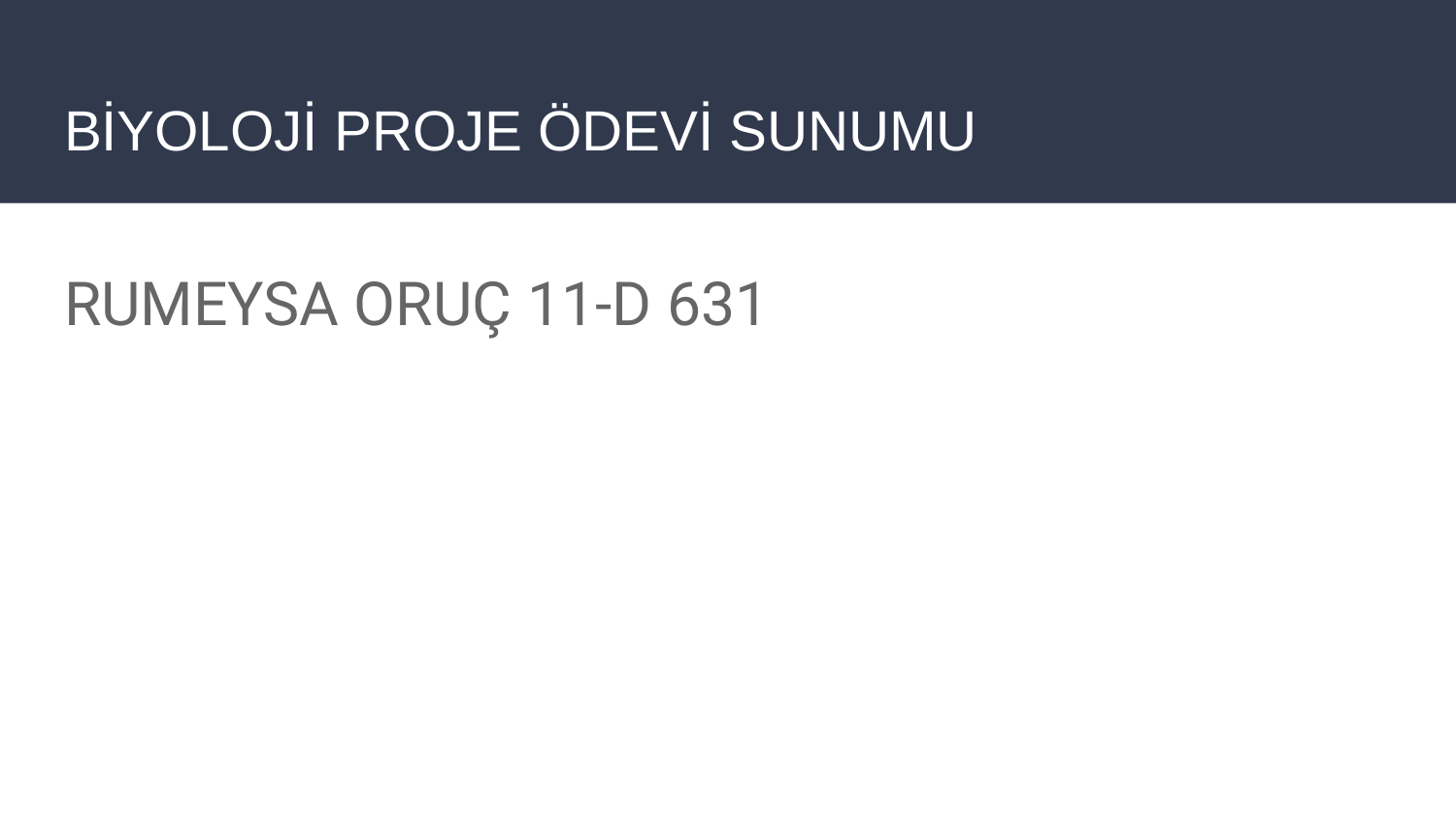

# BİYOLOJİ PROJE ÖDEVİ SUNUMU
RUMEYSA ORUÇ 11-D 631